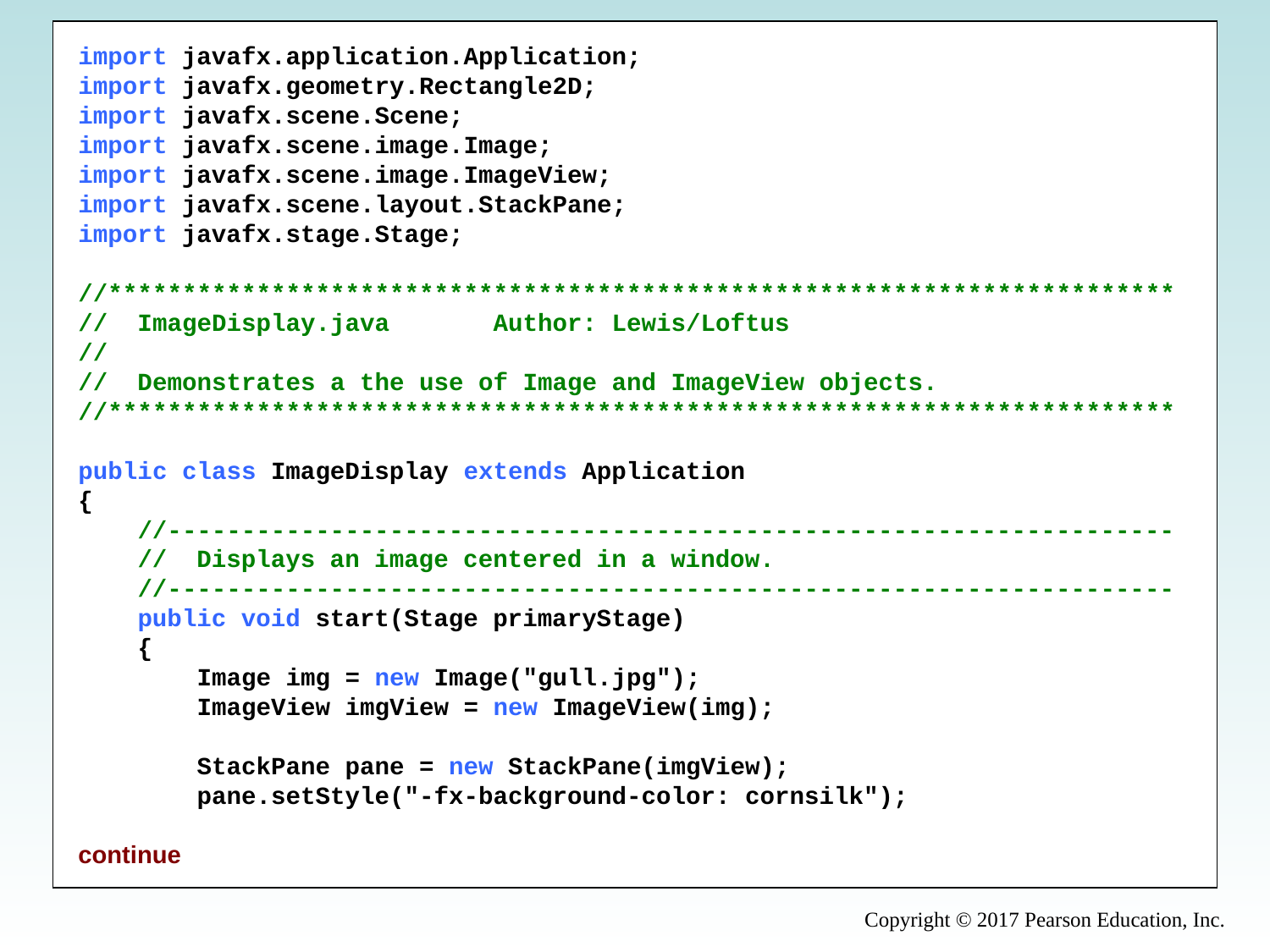

import javafx.application.Application;
import javafx.geometry.Rectangle2D;
import javafx.scene.Scene;
import javafx.scene.image.Image;
import javafx.scene.image.ImageView;
import javafx.scene.layout.StackPane;
import javafx.stage.Stage;
//************************************************************************
//  ImageDisplay.java       Author: Lewis/Loftus
//
//  Demonstrates a the use of Image and ImageView objects.
//************************************************************************
public class ImageDisplay extends Application
{
    //--------------------------------------------------------------------
    //  Displays an image centered in a window.
    //--------------------------------------------------------------------
    public void start(Stage primaryStage)
    {
        Image img = new Image("gull.jpg");
        ImageView imgView = new ImageView(img);

        StackPane pane = new StackPane(imgView);
        pane.setStyle("-fx-background-color: cornsilk");

continue
Copyright © 2017 Pearson Education, Inc.